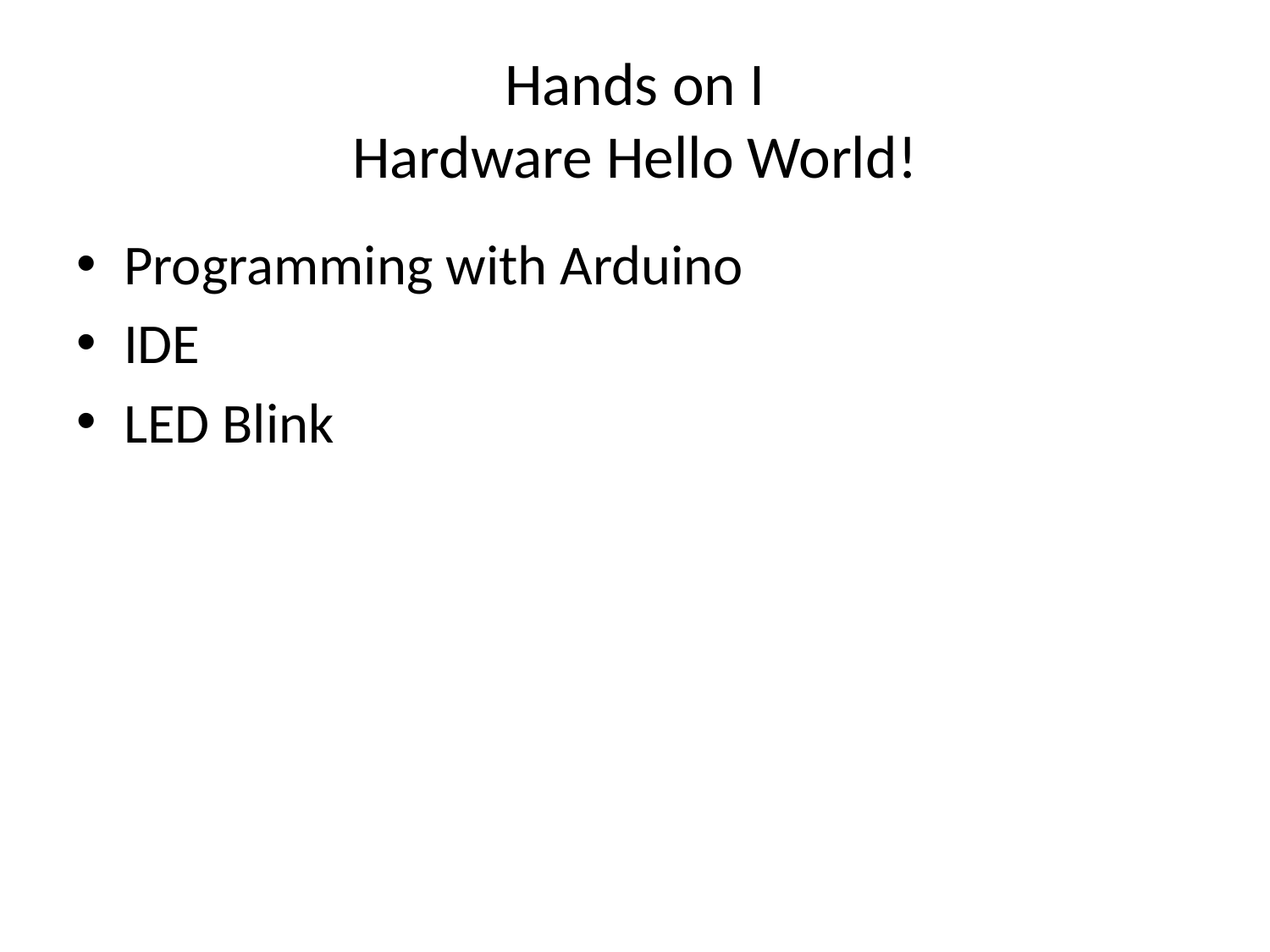

# Hands on I Hardware Hello World!
Programming with Arduino
IDE
LED Blink